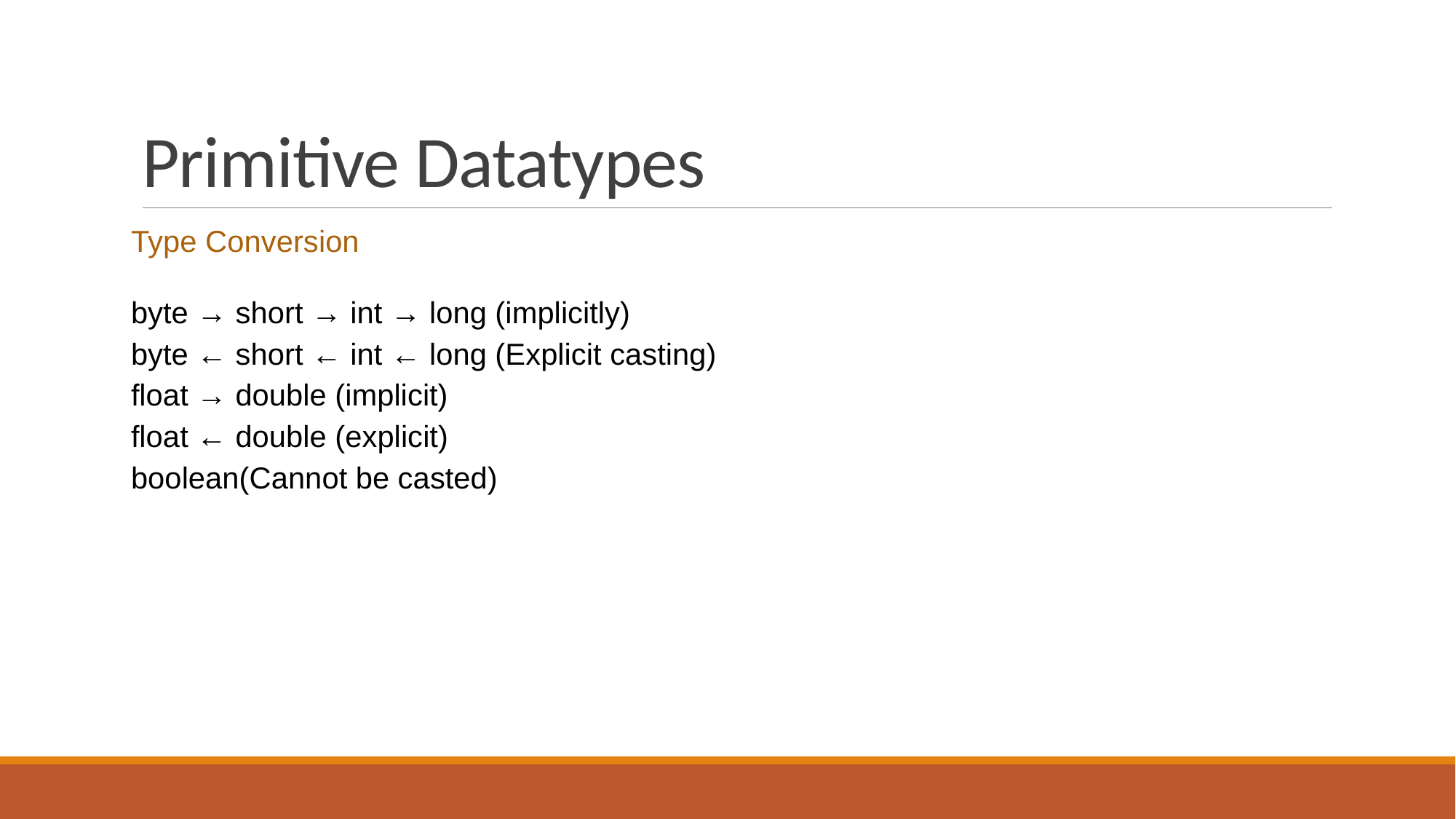

# Primitive Datatypes
Type Conversion

byte → short → int → long (implicitly)
byte ← short ← int ← long (Explicit casting)
float → double (implicit)
float ← double (explicit)
boolean(Cannot be casted)